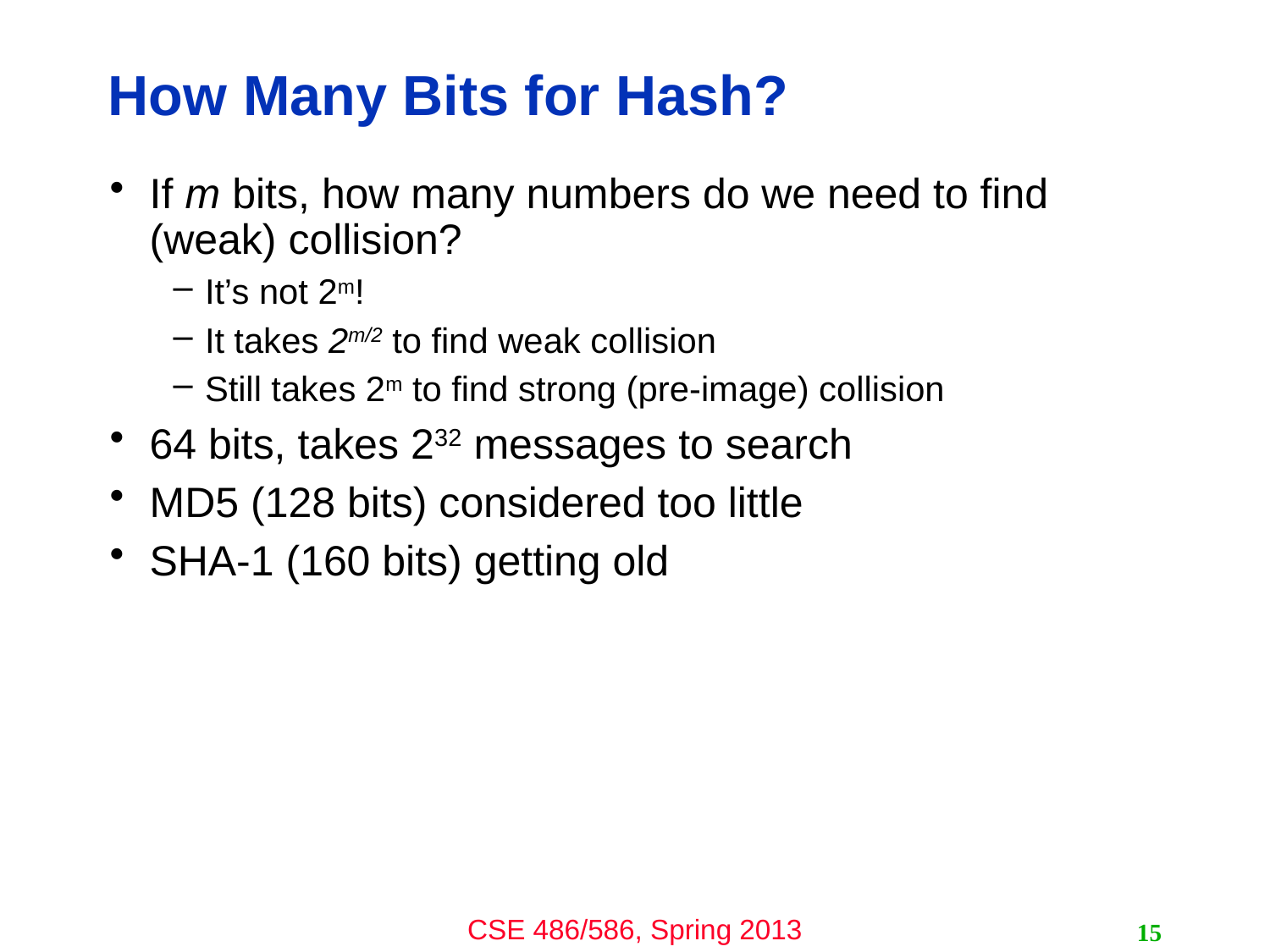

# How Many Bits for Hash?
If m bits, how many numbers do we need to find (weak) collision?
It’s not 2m!
It takes 2m/2 to find weak collision
Still takes 2m to find strong (pre-image) collision
64 bits, takes 232 messages to search
MD5 (128 bits) considered too little
SHA-1 (160 bits) getting old
15